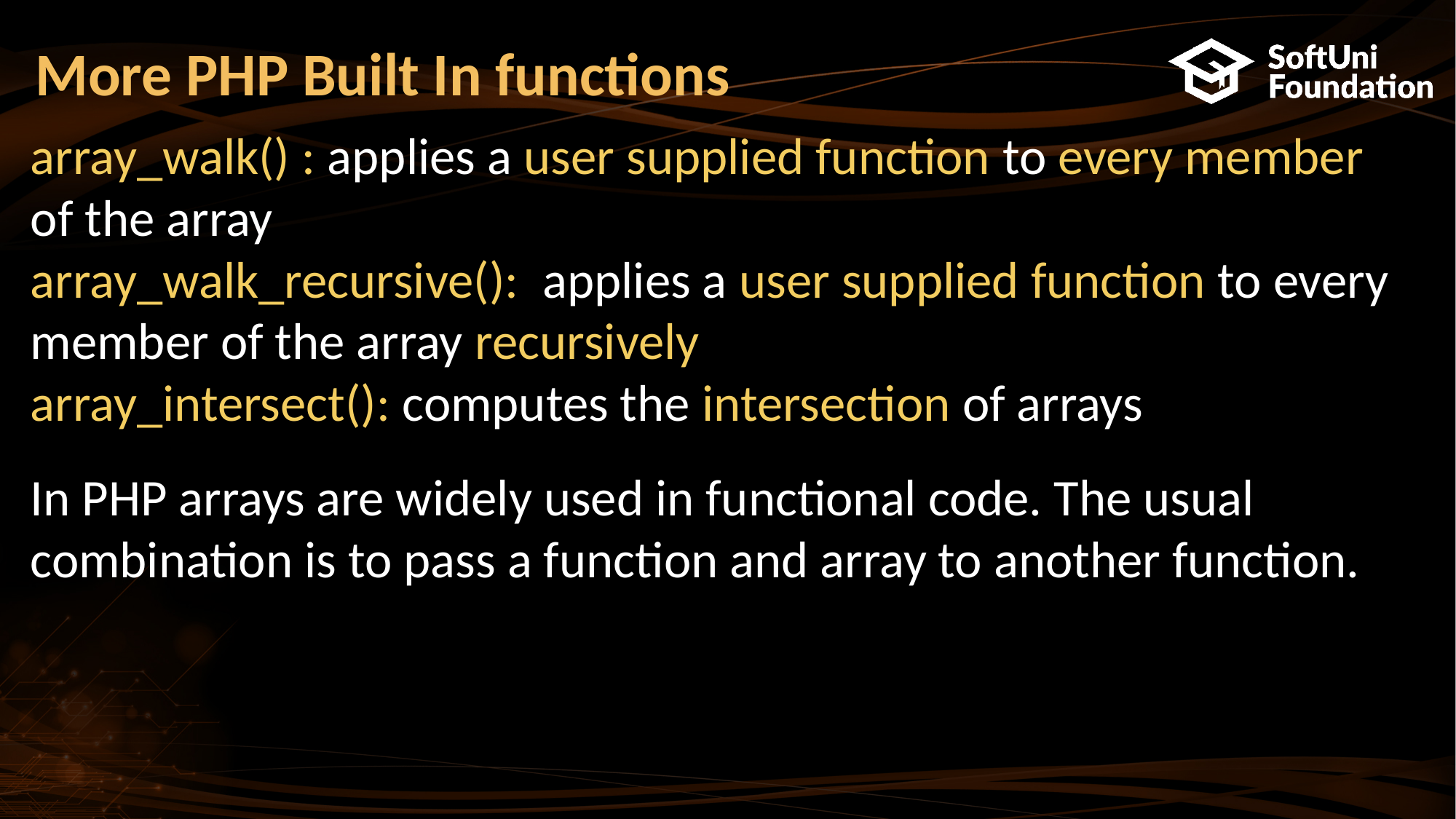

More PHP Built In functions
array_walk() : applies a user supplied function to every member of the array
array_walk_recursive():  applies a user supplied function to every member of the array recursively
array_intersect(): computes the intersection of arrays

In PHP arrays are widely used in functional code. The usual combination is to pass a function and array to another function.